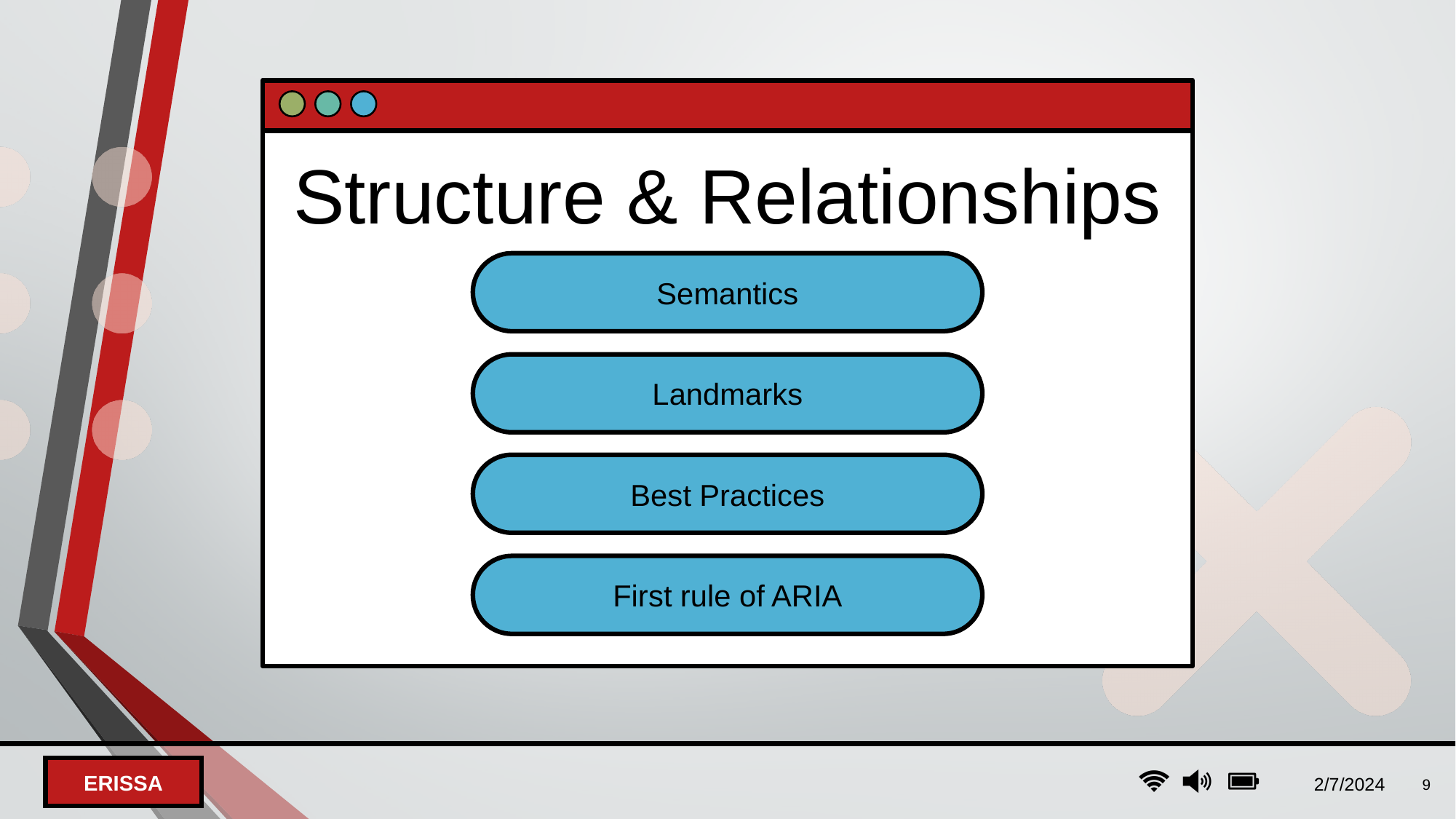

# Structure & Relationships
Semantics
Landmarks
Best Practices
First rule of ARIA
2/7/2024
9
Erissa